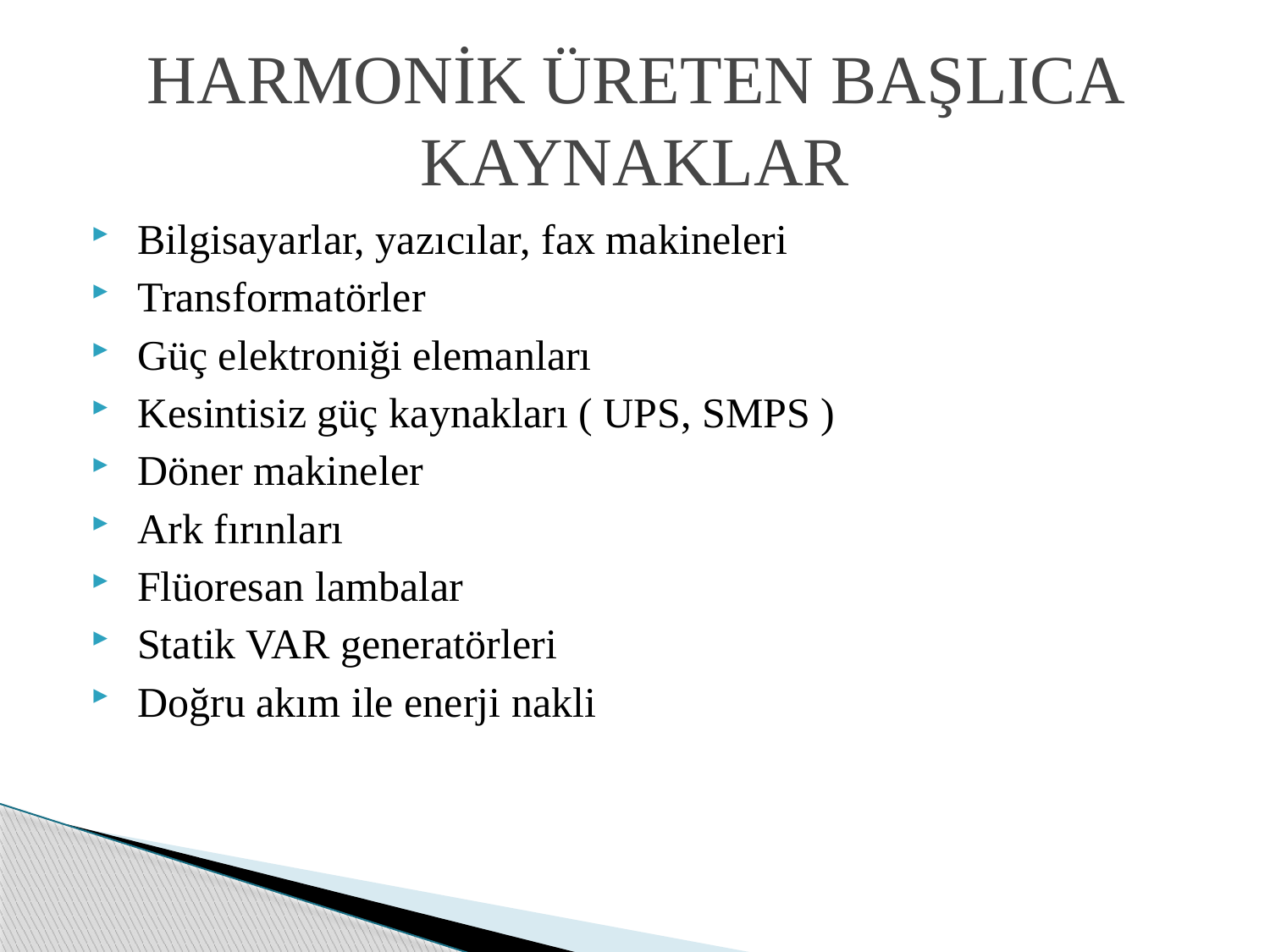

# HARMONİK ÜRETEN BAŞLICA KAYNAKLAR
 Bilgisayarlar, yazıcılar, fax makineleri
 Transformatörler
 Güç elektroniği elemanları
 Kesintisiz güç kaynakları ( UPS, SMPS )
 Döner makineler
 Ark fırınları
 Flüoresan lambalar
 Statik VAR generatörleri
 Doğru akım ile enerji nakli